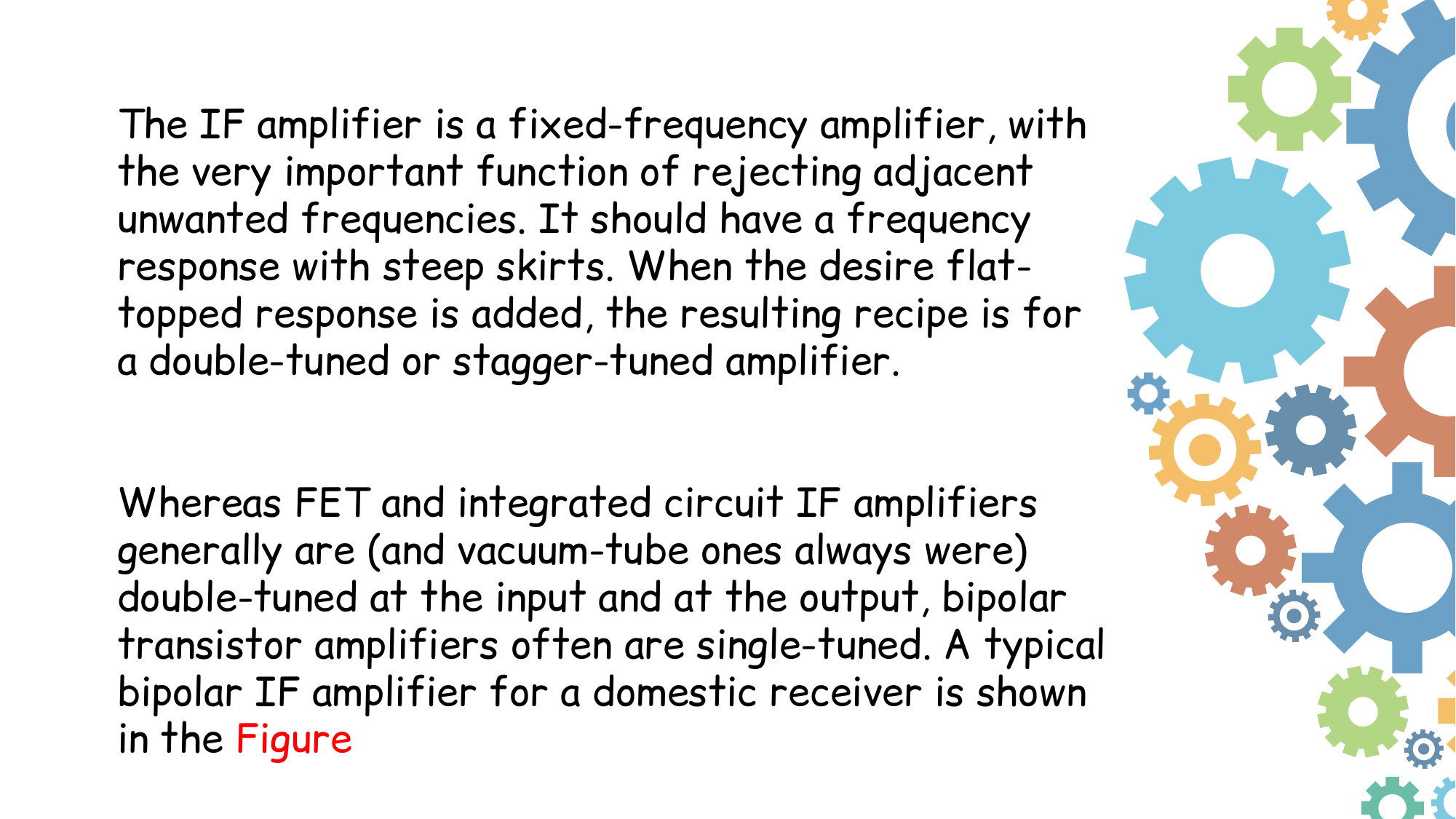

The IF amplifier is a fixed-frequency amplifier, with the very important function of rejecting adjacent unwanted frequencies. It should have a frequency response with steep skirts. When the desire flat-topped response is added, the resulting recipe is for a double-tuned or stagger-tuned amplifier.

Whereas FET and integrated circuit IF amplifiers generally are (and vacuum-tube ones always were) double-tuned at the input and at the output, bipolar transistor amplifiers often are single-tuned. A typical bipolar IF amplifier for a domestic receiver is shown in the Figure